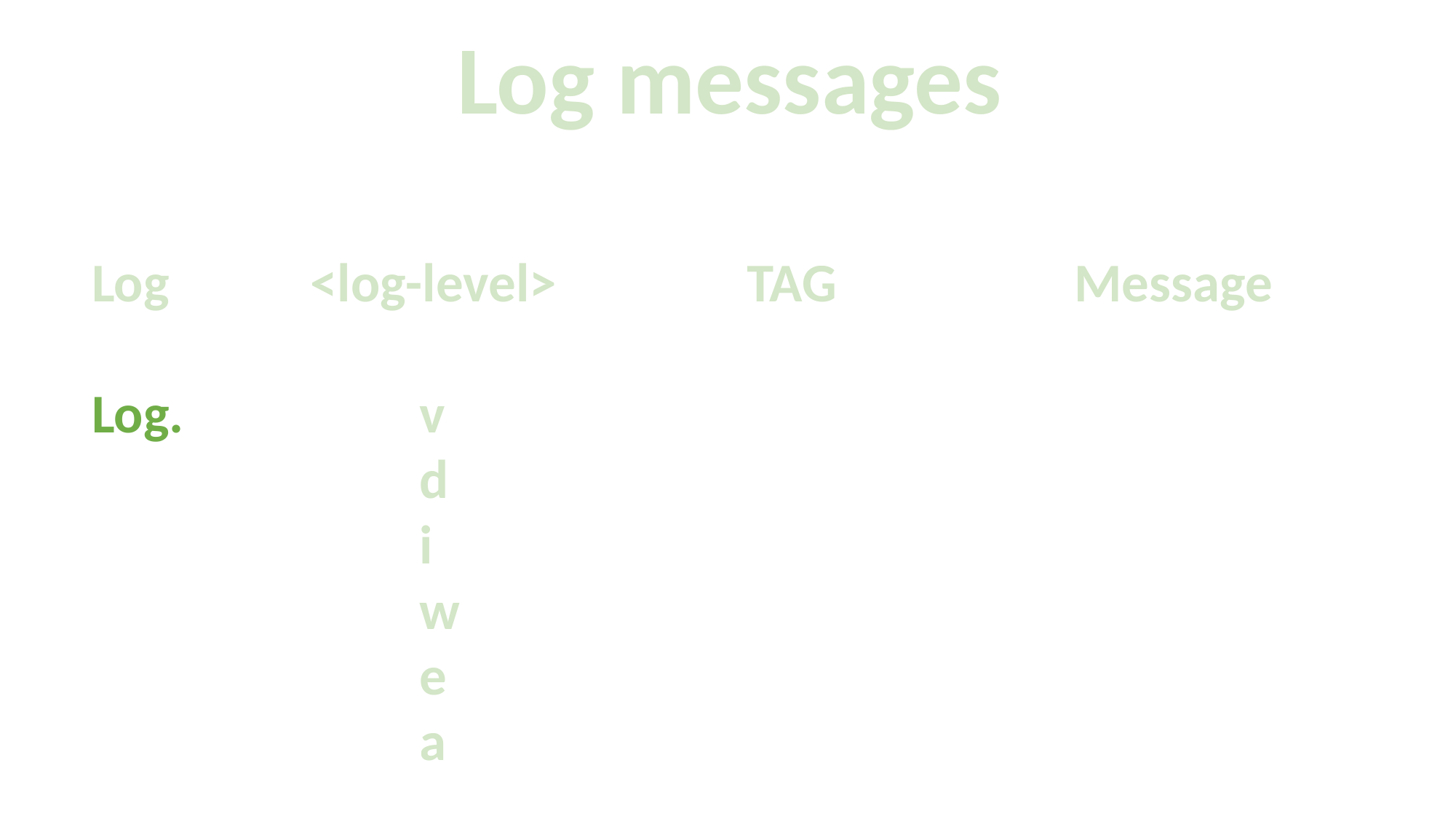

Log messages
Log		<log-level>		TAG			Message

Log.			v
			d
			i
			w
			e
			a